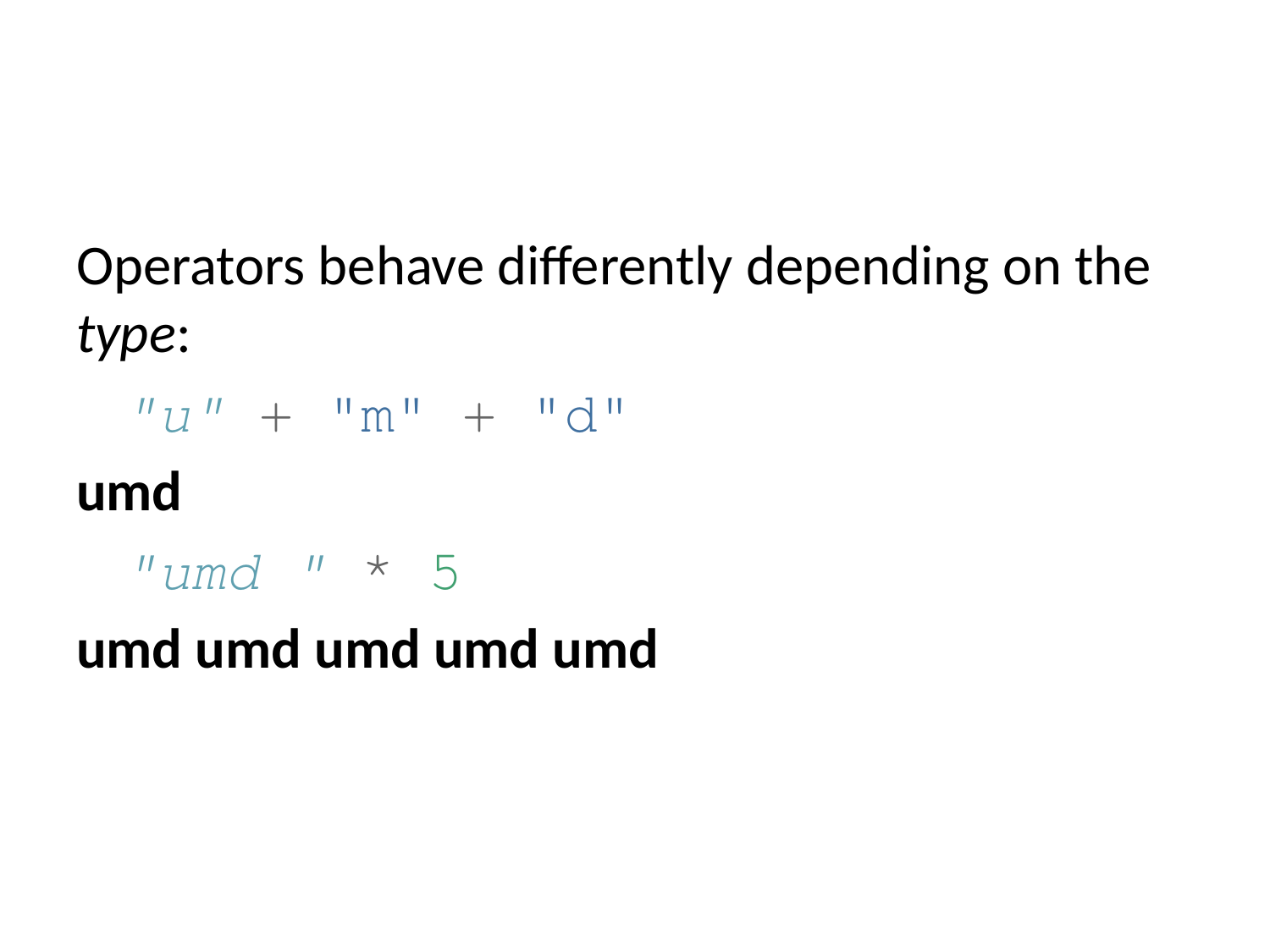

Operators behave differently depending on the type:
"u" + "m" + "d"
umd
"umd " * 5
umd umd umd umd umd